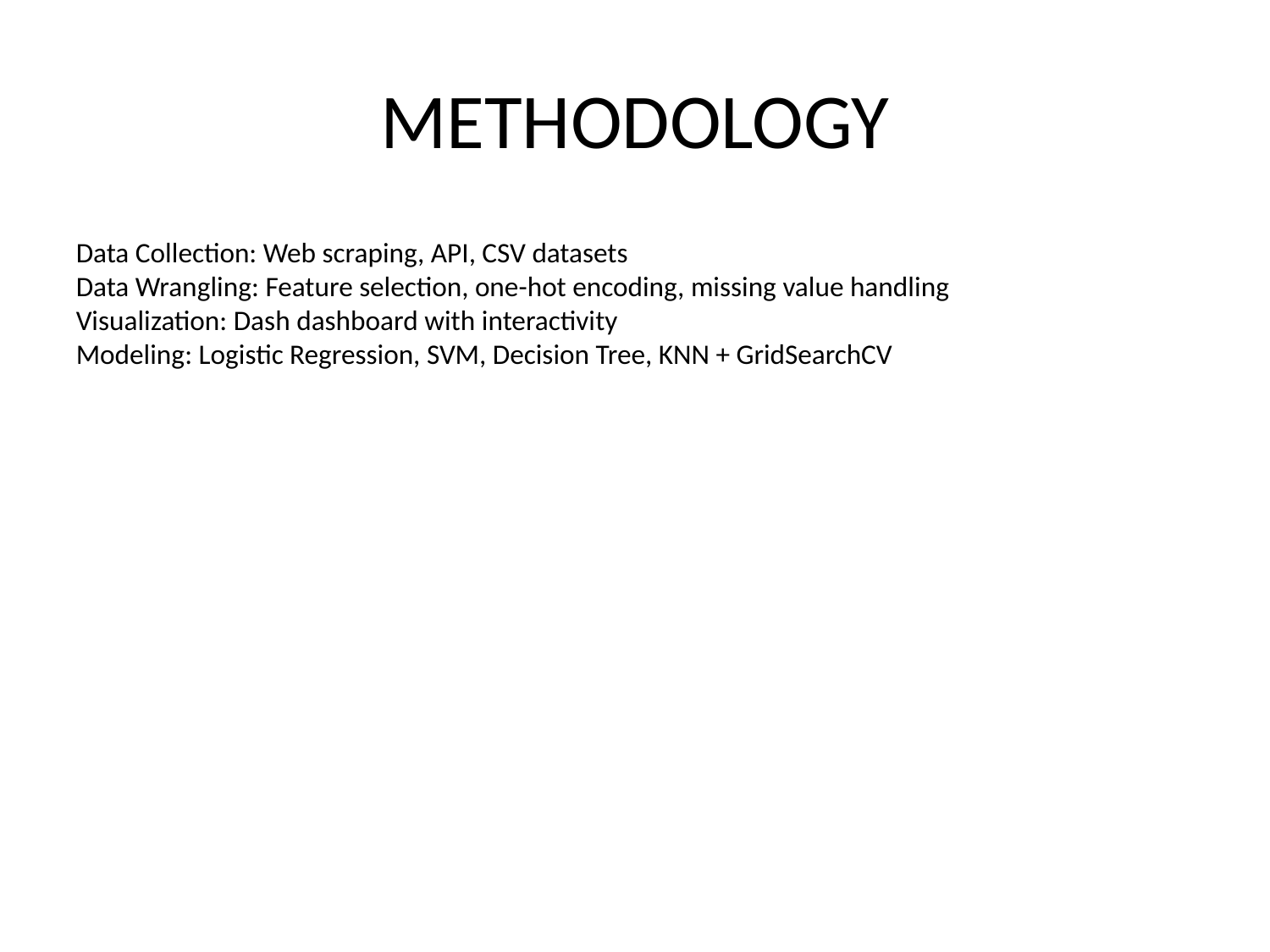

# METHODOLOGY

Data Collection: Web scraping, API, CSV datasets
Data Wrangling: Feature selection, one-hot encoding, missing value handling
Visualization: Dash dashboard with interactivity
Modeling: Logistic Regression, SVM, Decision Tree, KNN + GridSearchCV